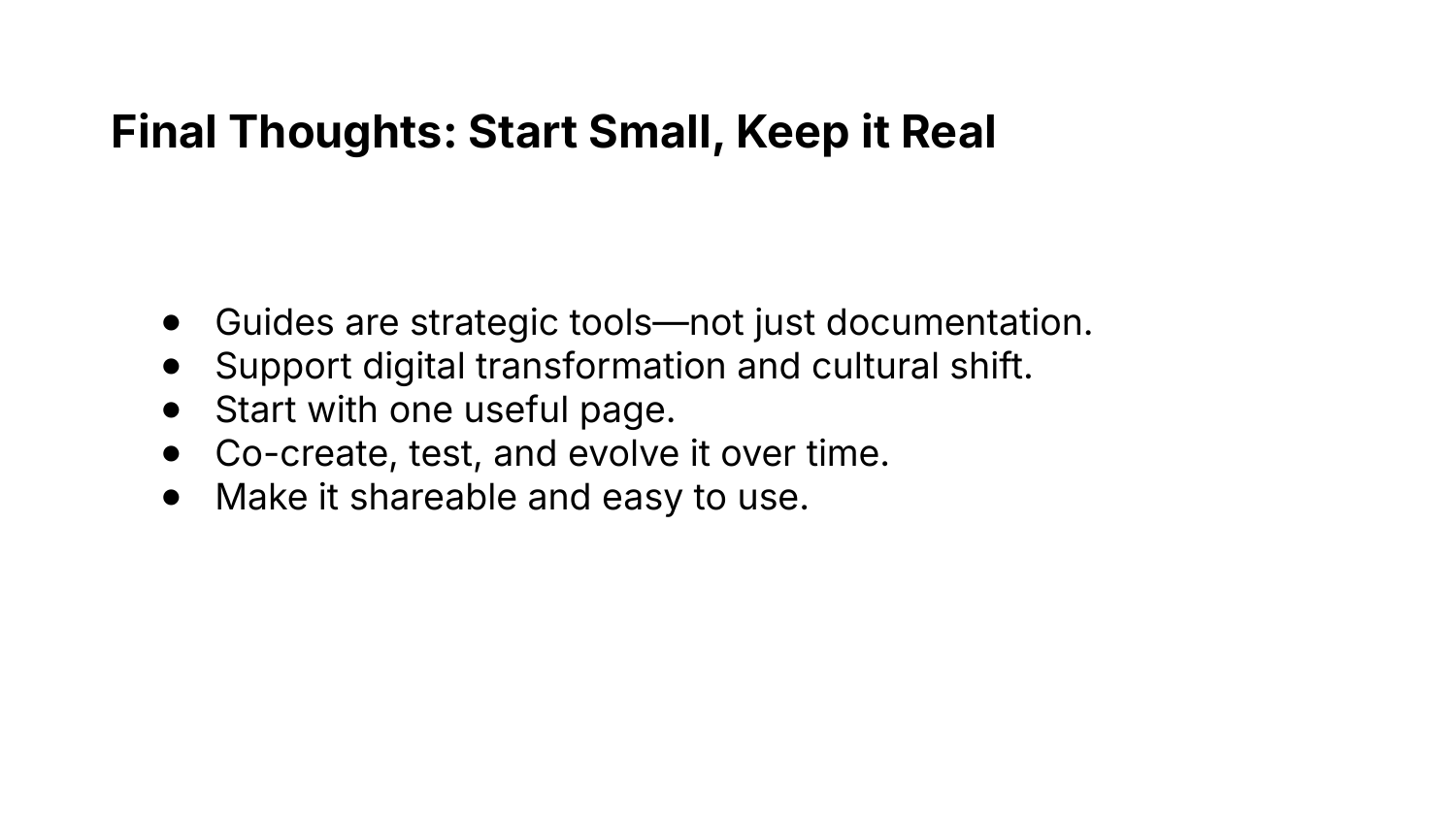

Final Thoughts: Start Small, Keep it Real
Guides are strategic tools—not just documentation.
Support digital transformation and cultural shift.
Start with one useful page.
Co-create, test, and evolve it over time.
Make it shareable and easy to use.